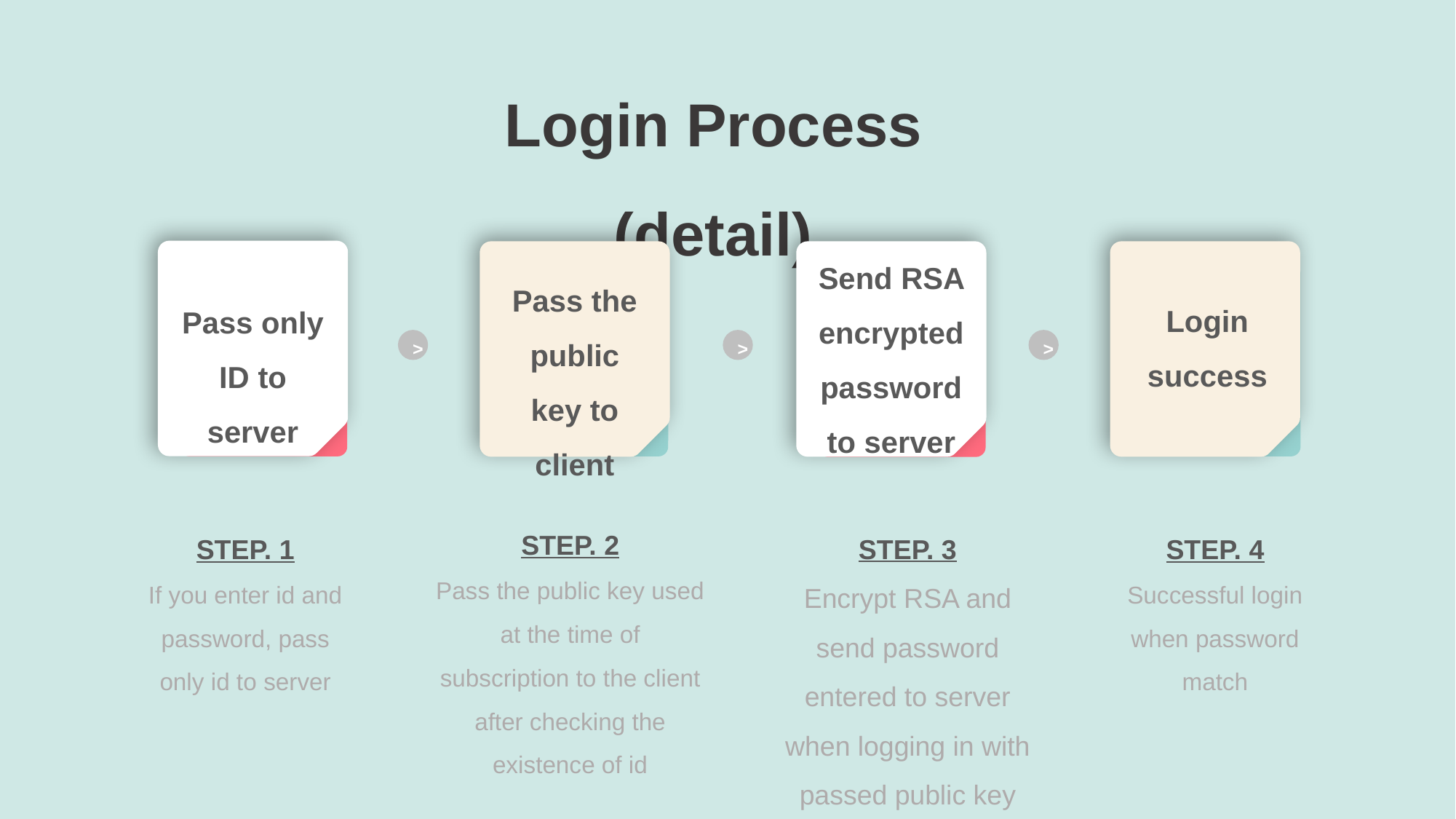

Login Process (detail)
Send RSA encrypted password to server
Pass the public key to client

Login success
Pass only ID to server
>

>

>

STEP. 2
Pass the public key used at the time of subscription to the client after checking the existence of id
STEP. 1
If you enter id and password, pass only id to server
STEP. 3
Encrypt RSA and send password entered to server when logging in with passed public key
STEP. 4
Successful login when password match